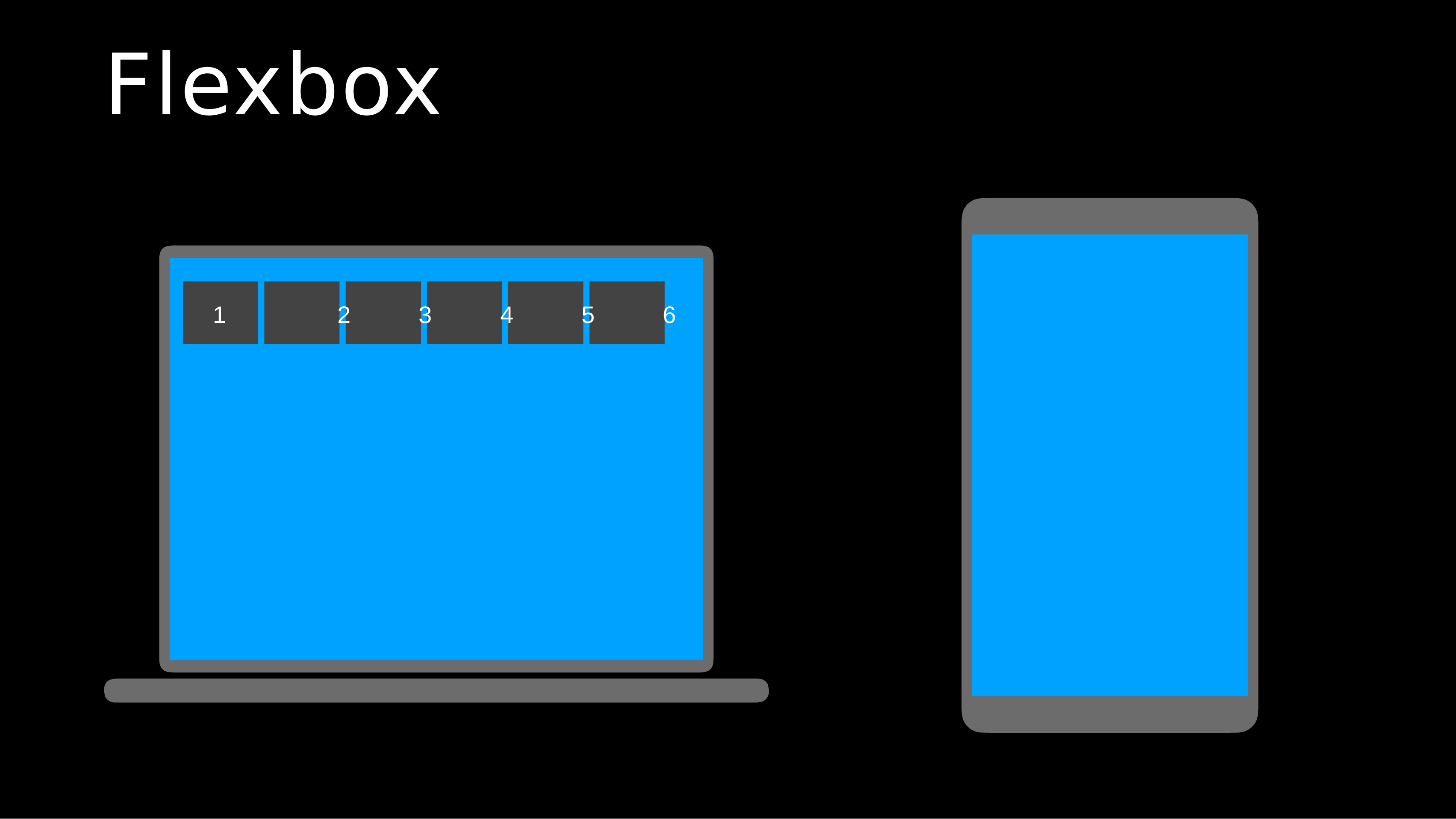

# Flexbox

1	2	3	4	5	6

1
2
3
4
5
6